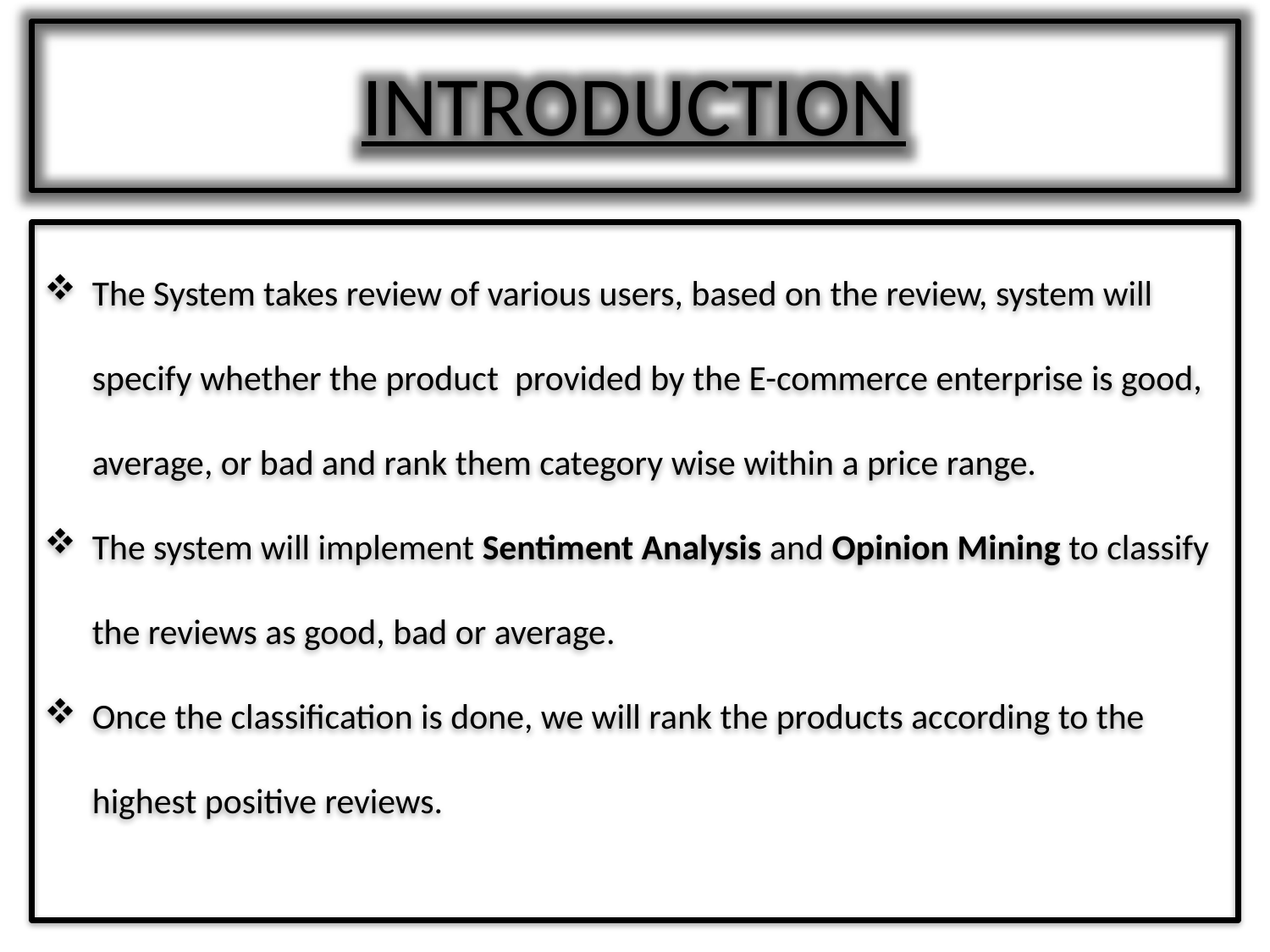

INTRODUCTION
The System takes review of various users, based on the review, system will specify whether the product  provided by the E-commerce enterprise is good, average, or bad and rank them category wise within a price range.
The system will implement Sentiment Analysis and Opinion Mining to classify the reviews as good, bad or average.
Once the classification is done, we will rank the products according to the highest positive reviews.